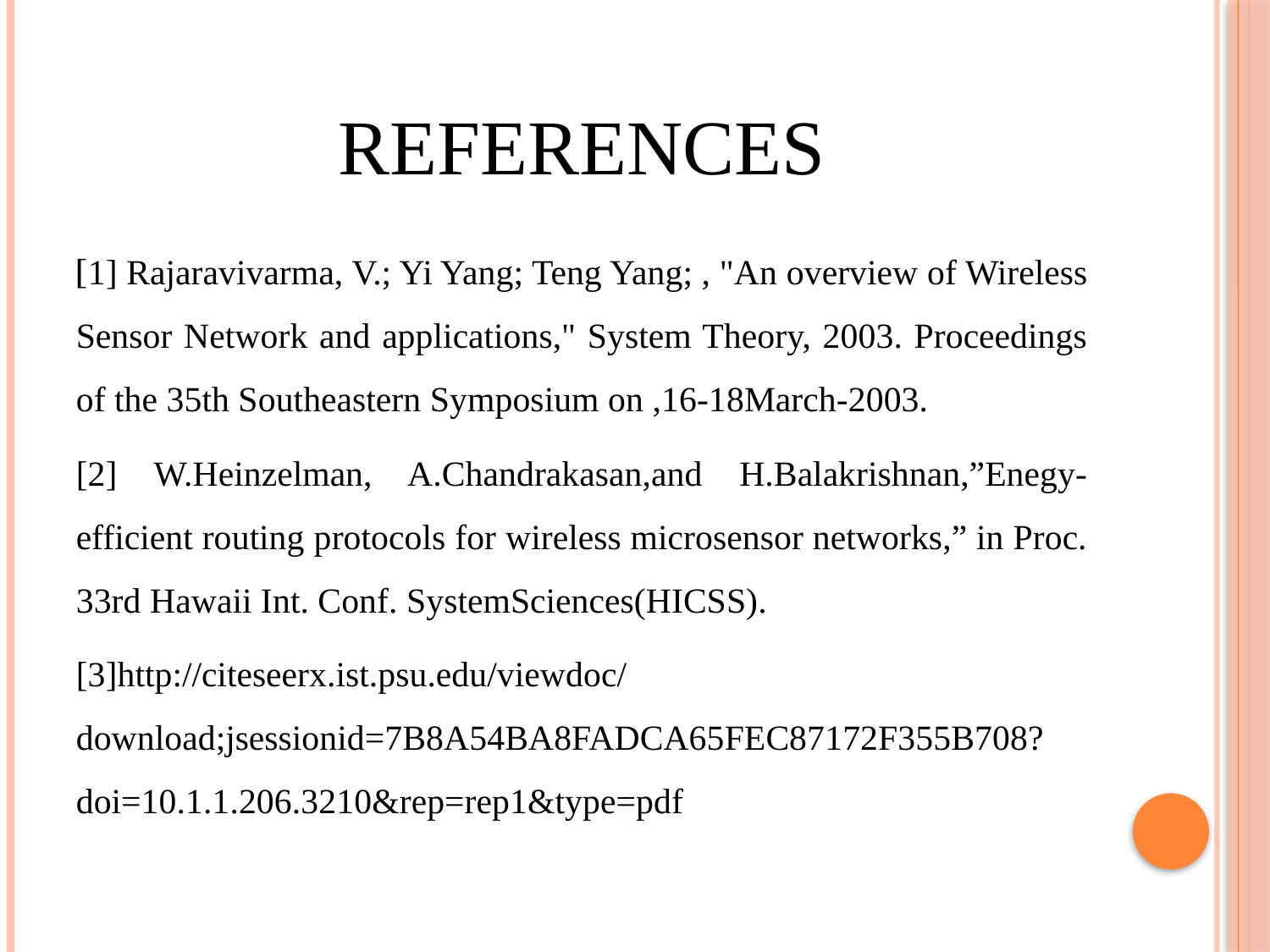

# REFERENCES
[1] Rajaravivarma, V.; Yi Yang; Teng Yang; , "An overview of Wireless Sensor Network and applications," System Theory, 2003. Proceedings of the 35th Southeastern Symposium on ,16-18March-2003.
[2] W.Heinzelman, A.Chandrakasan,and H.Balakrishnan,”Enegy-efficient routing protocols for wireless microsensor networks,” in Proc. 33rd Hawaii Int. Conf. SystemSciences(HICSS).
[3]http://citeseerx.ist.psu.edu/viewdoc/download;jsessionid=7B8A54BA8FADCA65FEC87172F355B708?doi=10.1.1.206.3210&rep=rep1&type=pdf